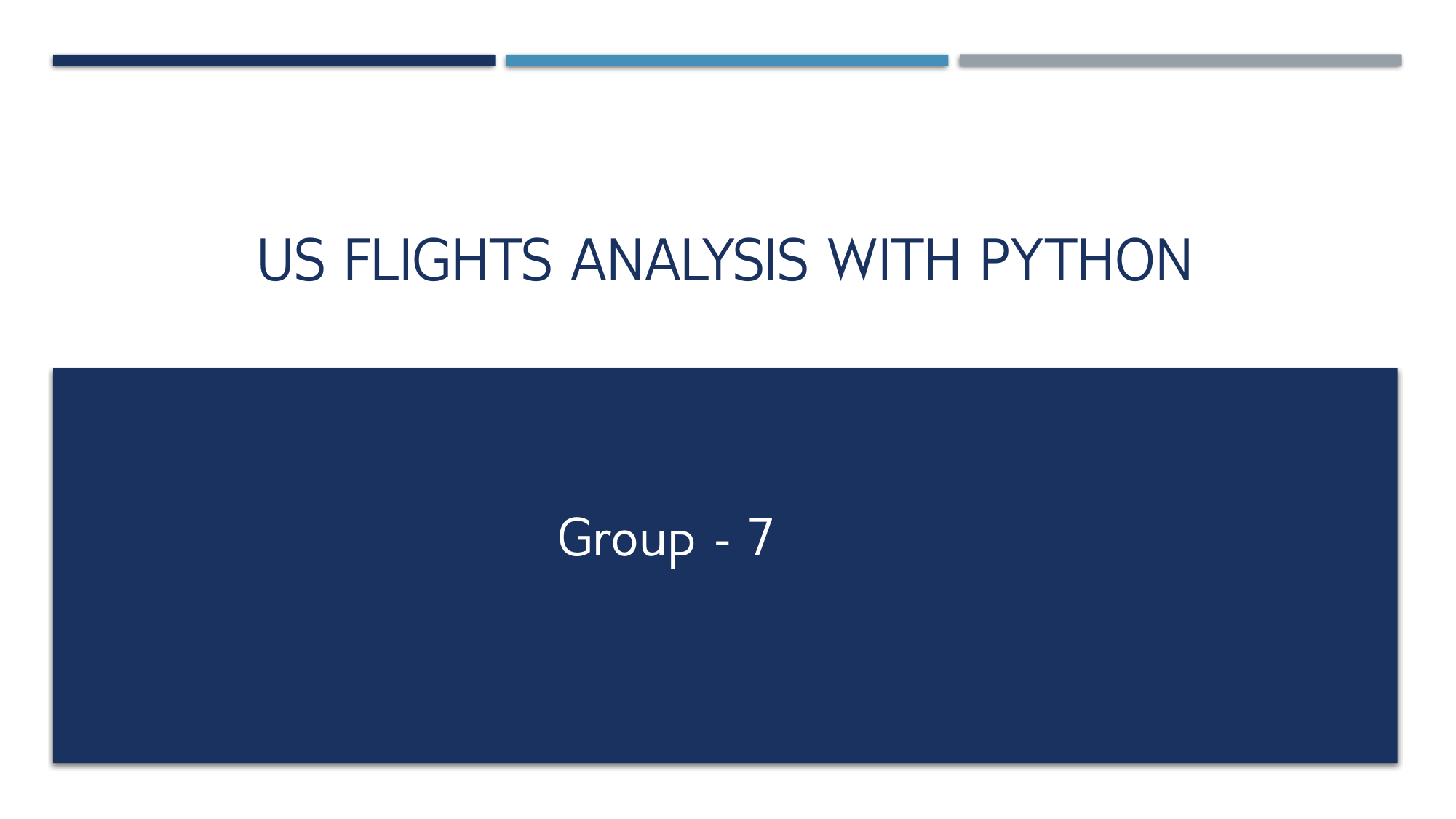

# US FLIGHTS ANALYSIS WITH PYTHON
Group - 7